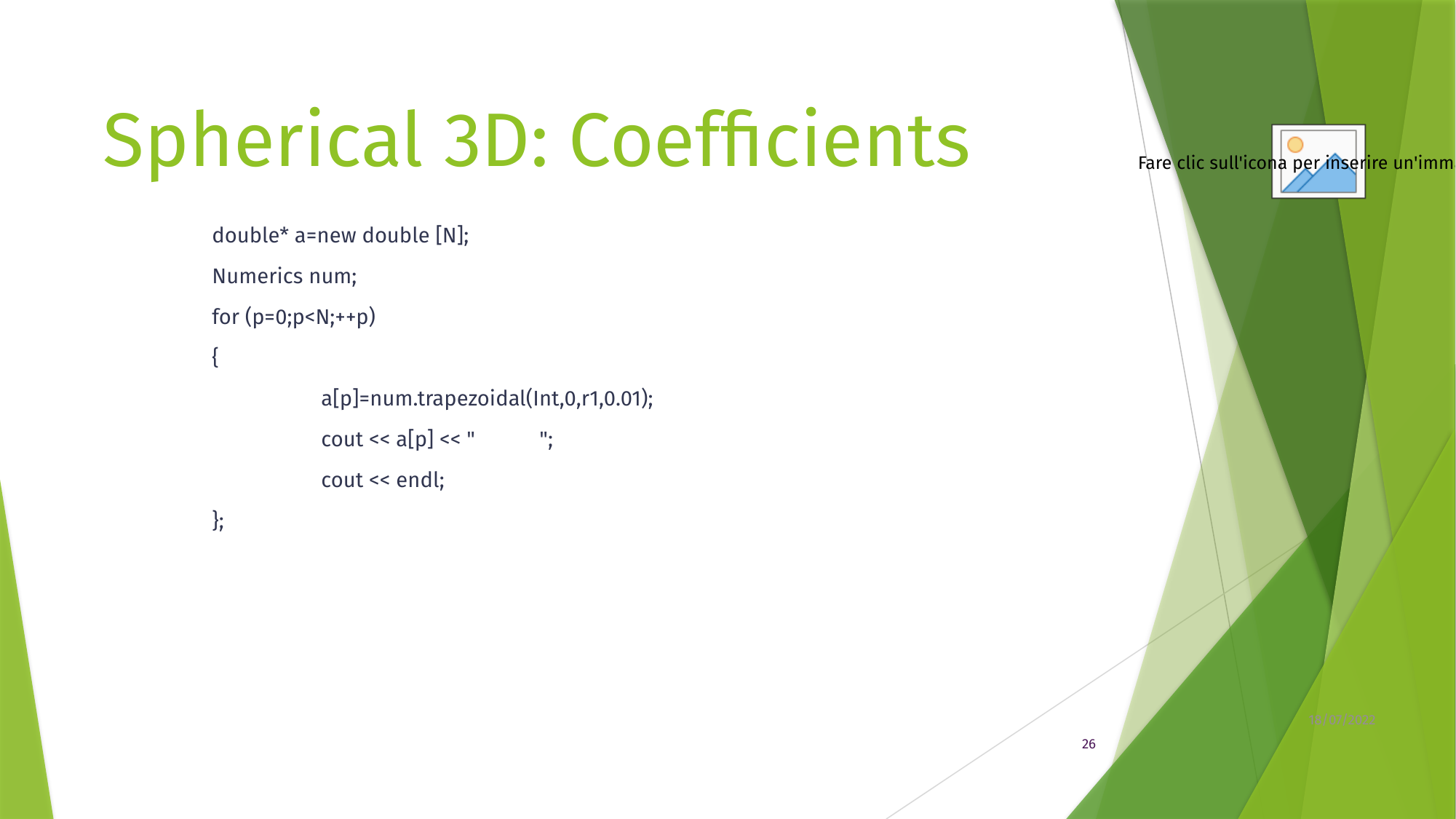

# Spherical 3D: Coefficients

	double* a=new double [N];
	Numerics num;
	for (p=0;p<N;++p)
	{
		a[p]=num.trapezoidal(Int,0,r1,0.01);
		cout << a[p] << "	";
		cout << endl;
	};
18/07/2022

26